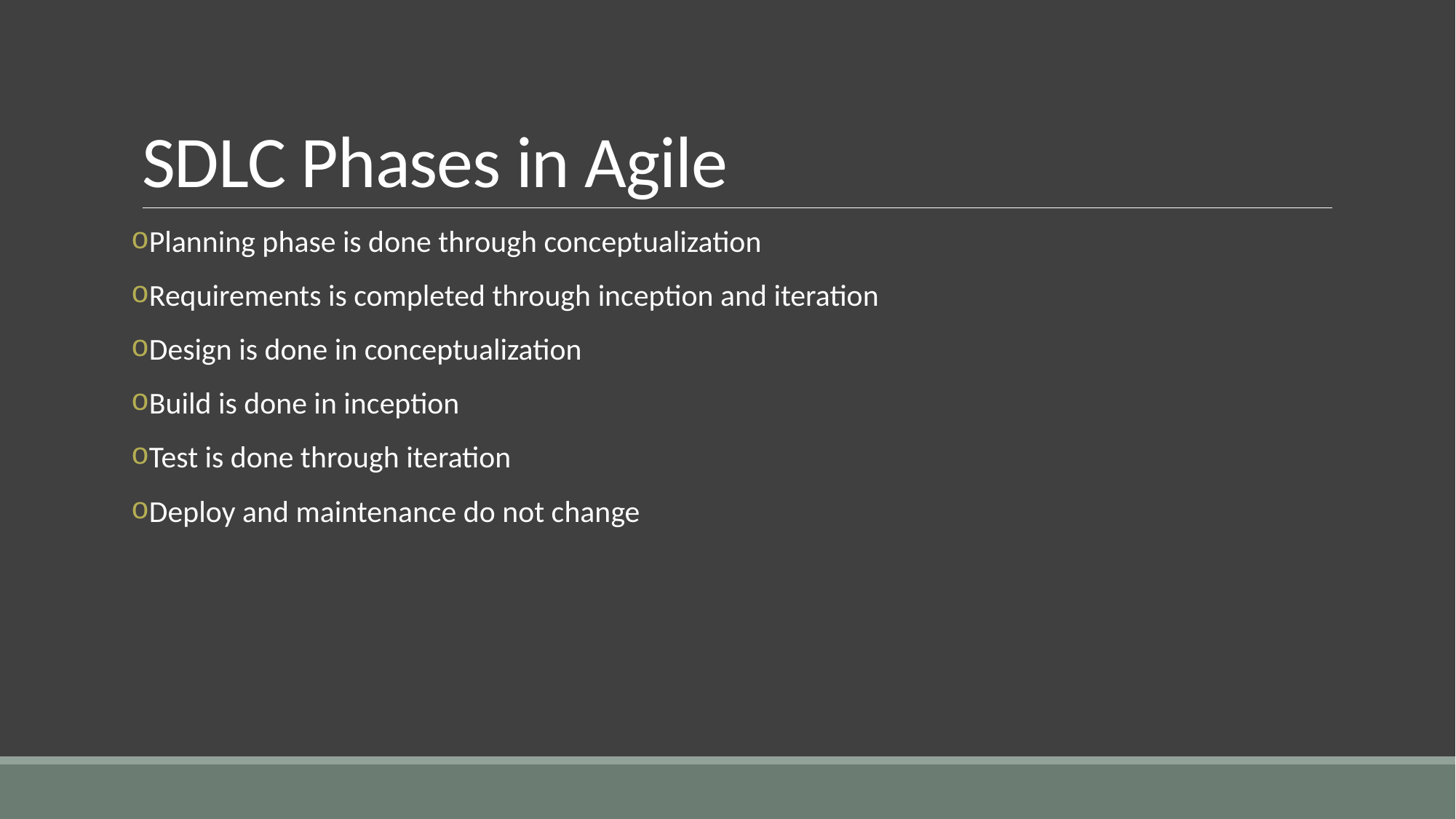

# SDLC Phases in Agile
Planning phase is done through conceptualization
Requirements is completed through inception and iteration
Design is done in conceptualization
Build is done in inception
Test is done through iteration
Deploy and maintenance do not change